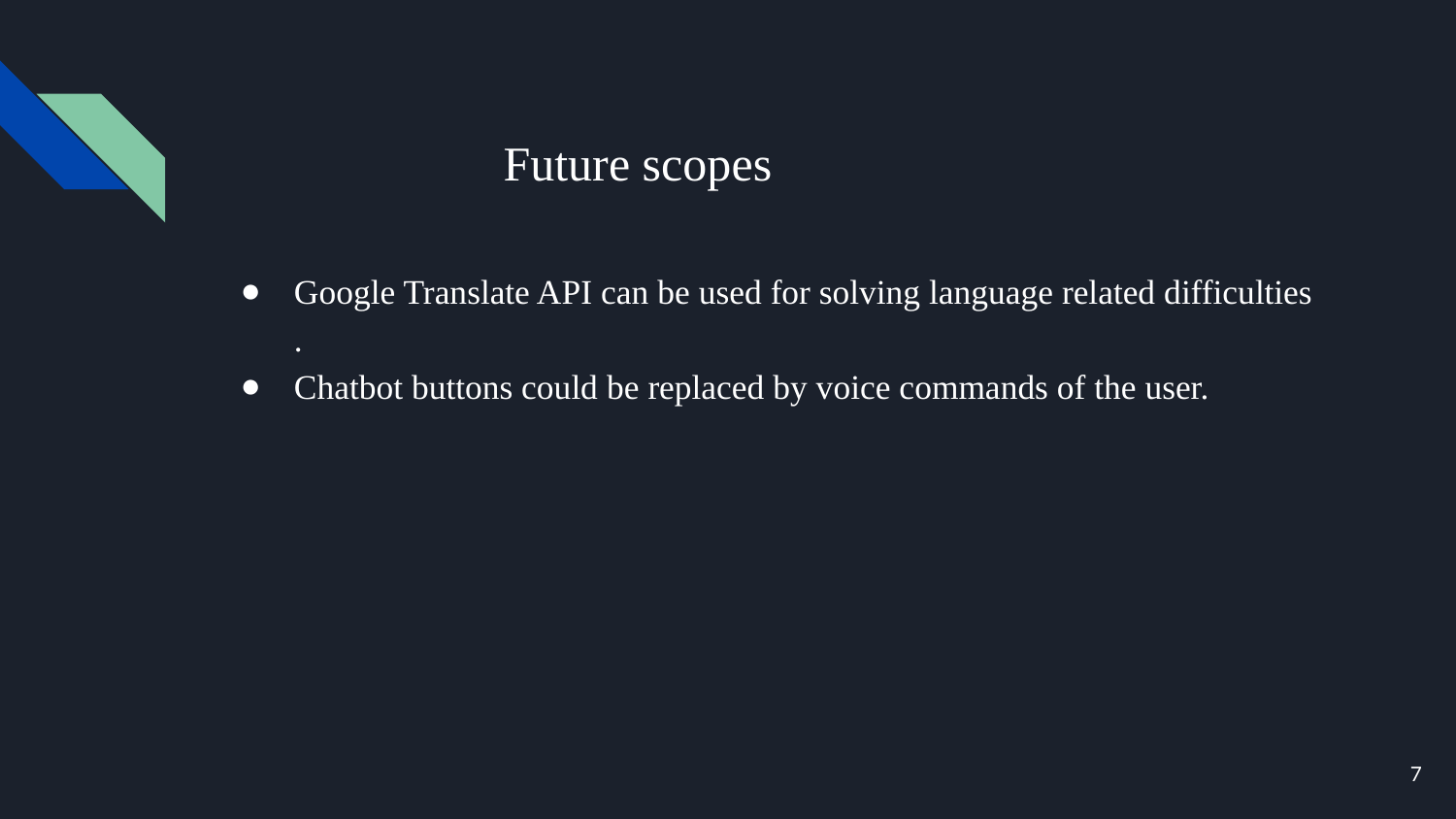

# Future scopes
Google Translate API can be used for solving language related difficulties .
Chatbot buttons could be replaced by voice commands of the user.

7